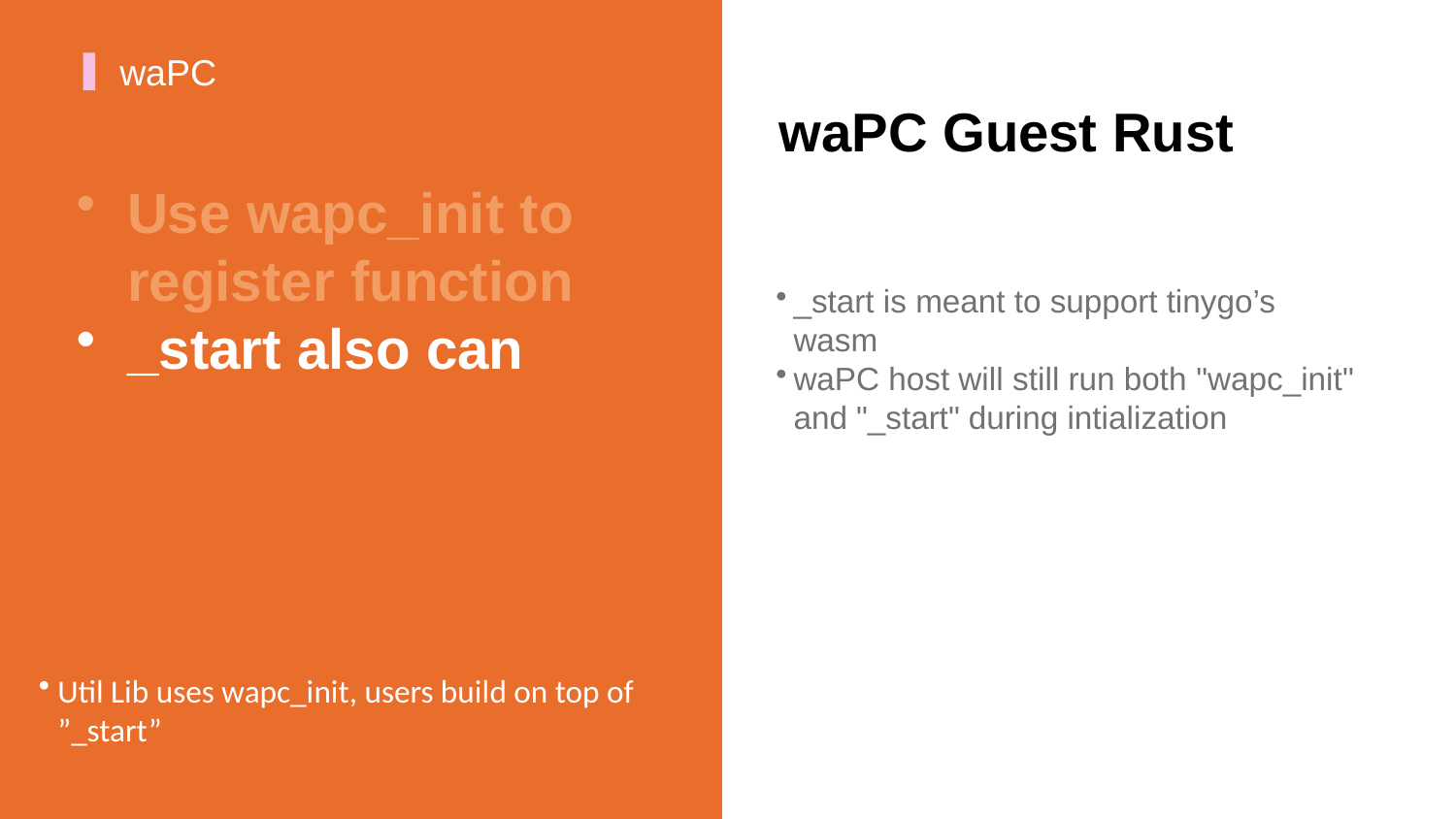

waPC

waPC Guest Rust
Use wapc_init to register function
_start also can
_start is meant to support tinygo’s wasm
waPC host will still run both "wapc_init" and "_start" during intialization

Util Lib uses wapc_init, users build on top of ”_start”